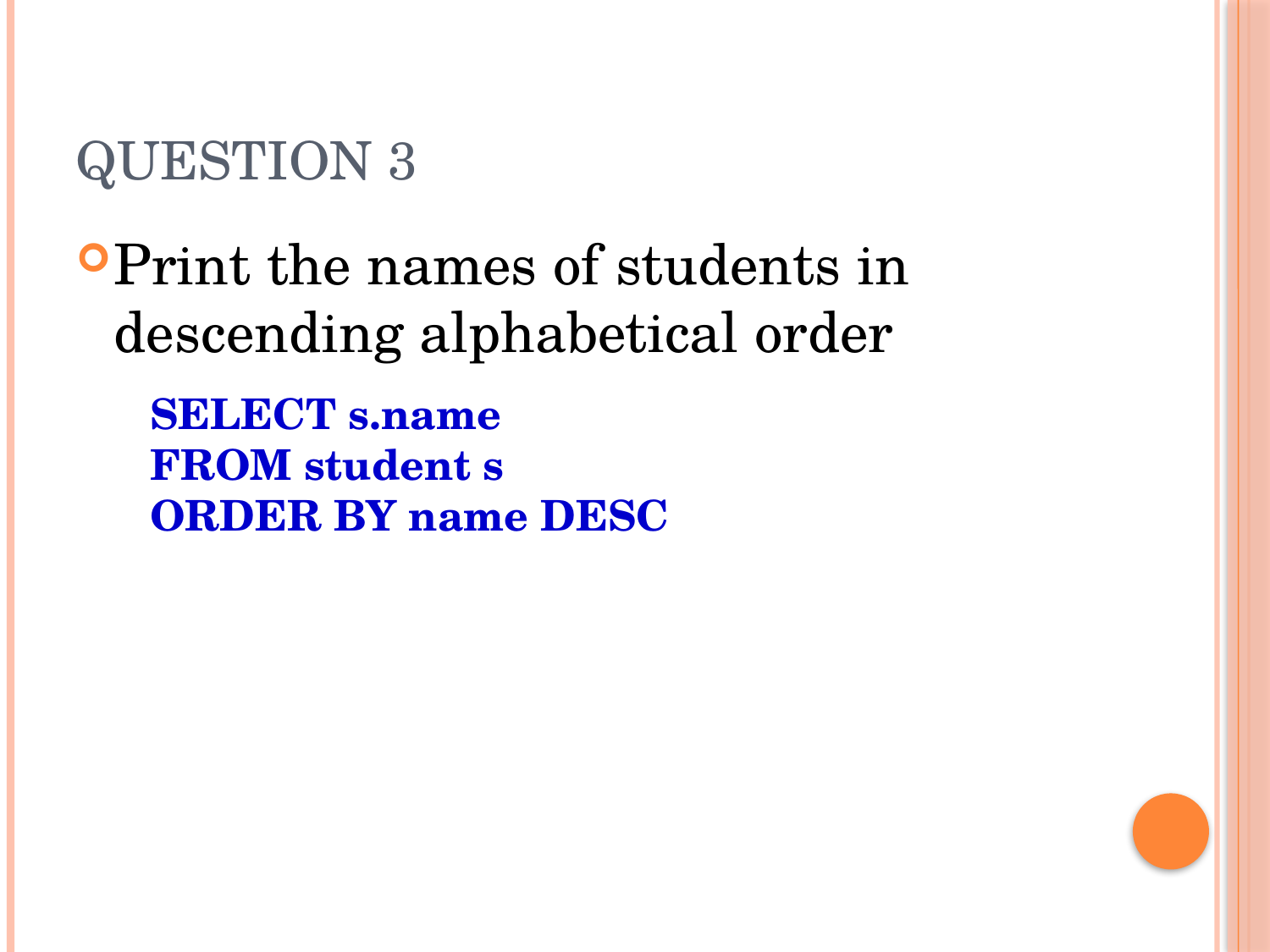

# Question 3
Print the names of students in descending alphabetical order
SELECT s.name
FROM student s
ORDER BY name DESC